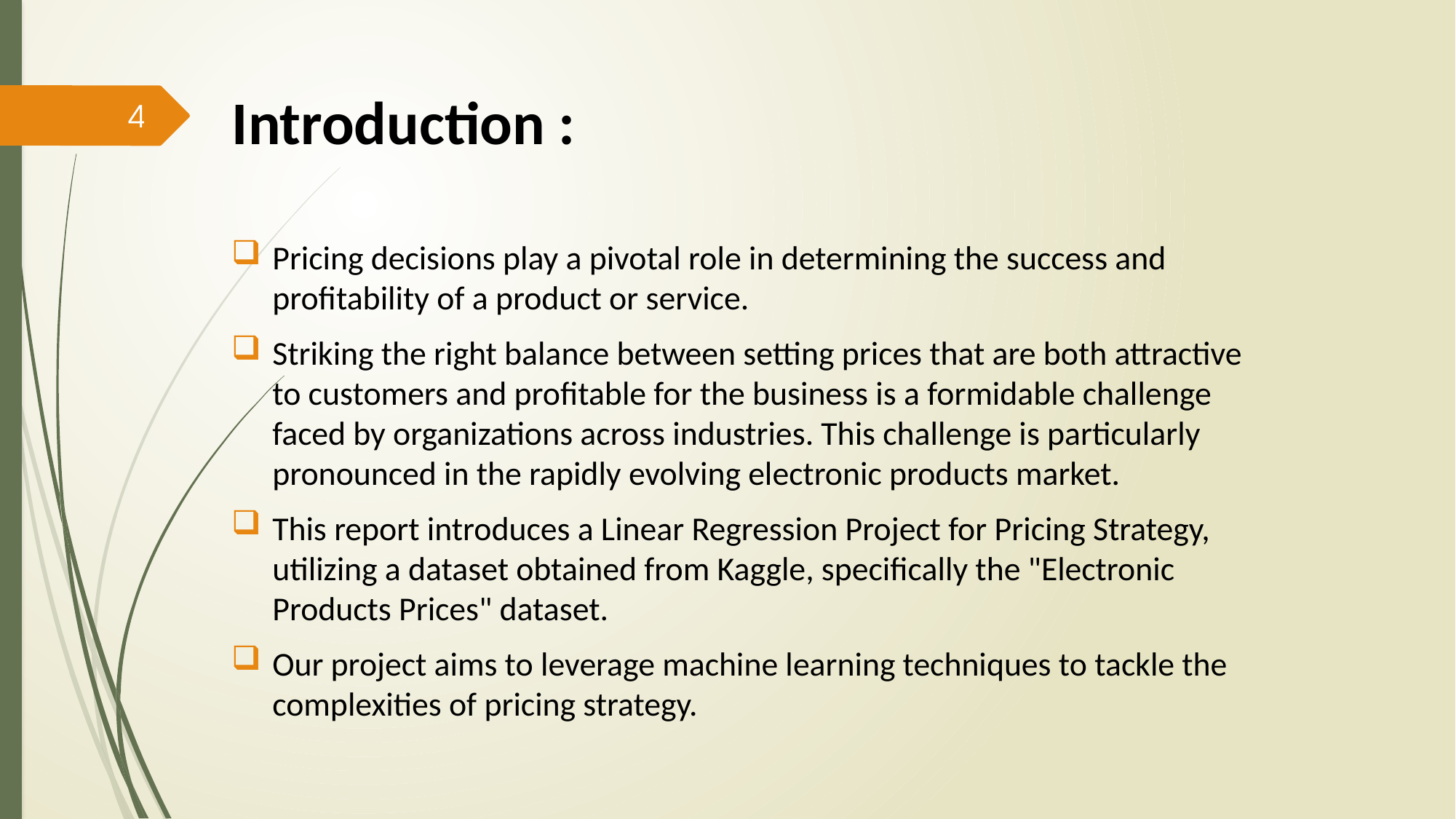

# Introduction :
4
Pricing decisions play a pivotal role in determining the success and profitability of a product or service.
Striking the right balance between setting prices that are both attractive to customers and profitable for the business is a formidable challenge faced by organizations across industries. This challenge is particularly pronounced in the rapidly evolving electronic products market.
This report introduces a Linear Regression Project for Pricing Strategy, utilizing a dataset obtained from Kaggle, specifically the "Electronic Products Prices" dataset.
Our project aims to leverage machine learning techniques to tackle the complexities of pricing strategy.